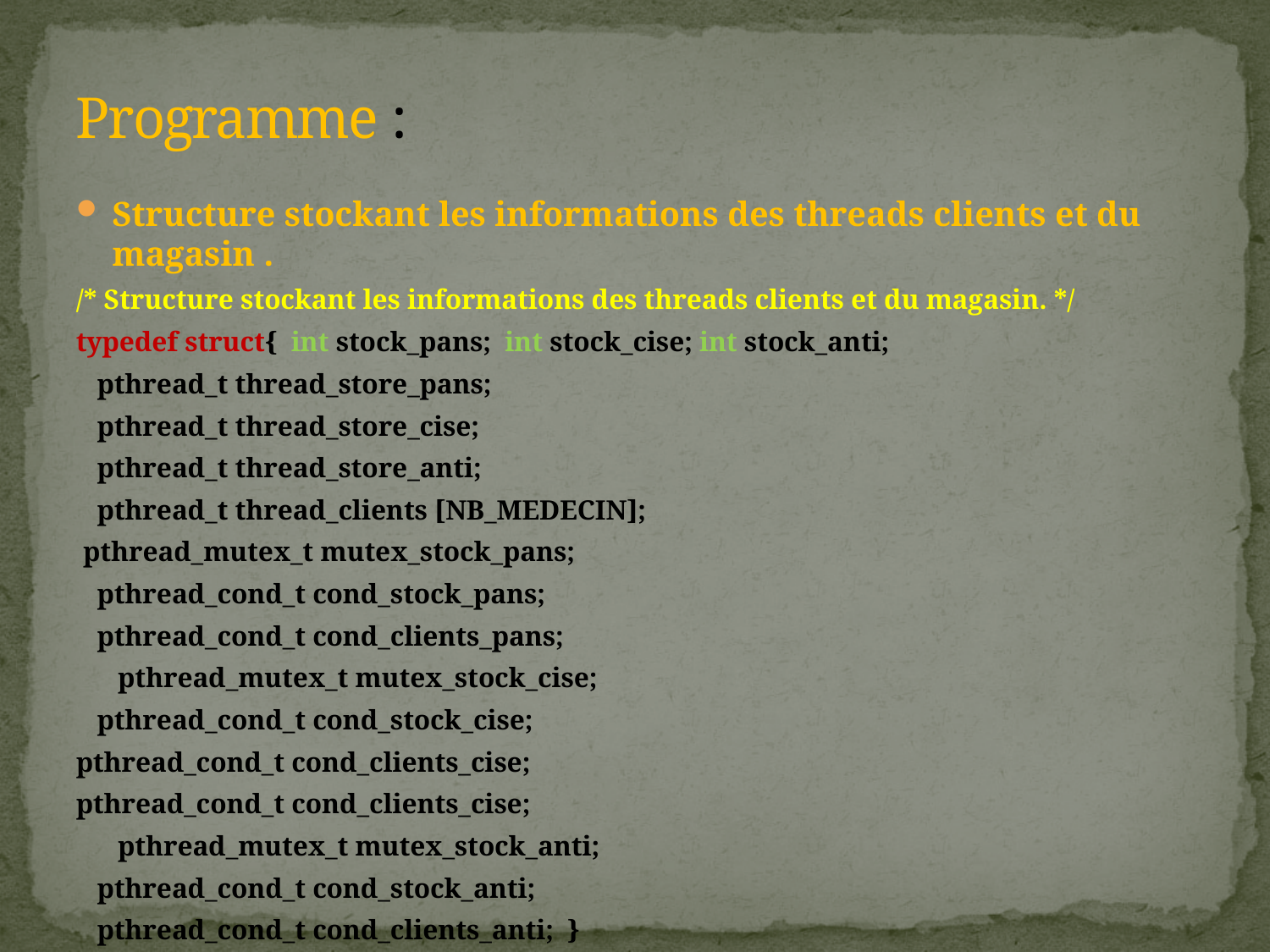

# Programme :
Structure stockant les informations des threads clients et du magasin .
/* Structure stockant les informations des threads clients et du magasin. */
typedef struct{  int stock_pans;  int stock_cise; int stock_anti;
   pthread_t thread_store_pans;
   pthread_t thread_store_cise;
   pthread_t thread_store_anti;
   pthread_t thread_clients [NB_MEDECIN];
 pthread_mutex_t mutex_stock_pans;
   pthread_cond_t cond_stock_pans;
   pthread_cond_t cond_clients_pans;
      pthread_mutex_t mutex_stock_cise;
   pthread_cond_t cond_stock_cise;
pthread_cond_t cond_clients_cise;
pthread_cond_t cond_clients_cise;
      pthread_mutex_t mutex_stock_anti;
   pthread_cond_t cond_stock_anti;
   pthread_cond_t cond_clients_anti;  }